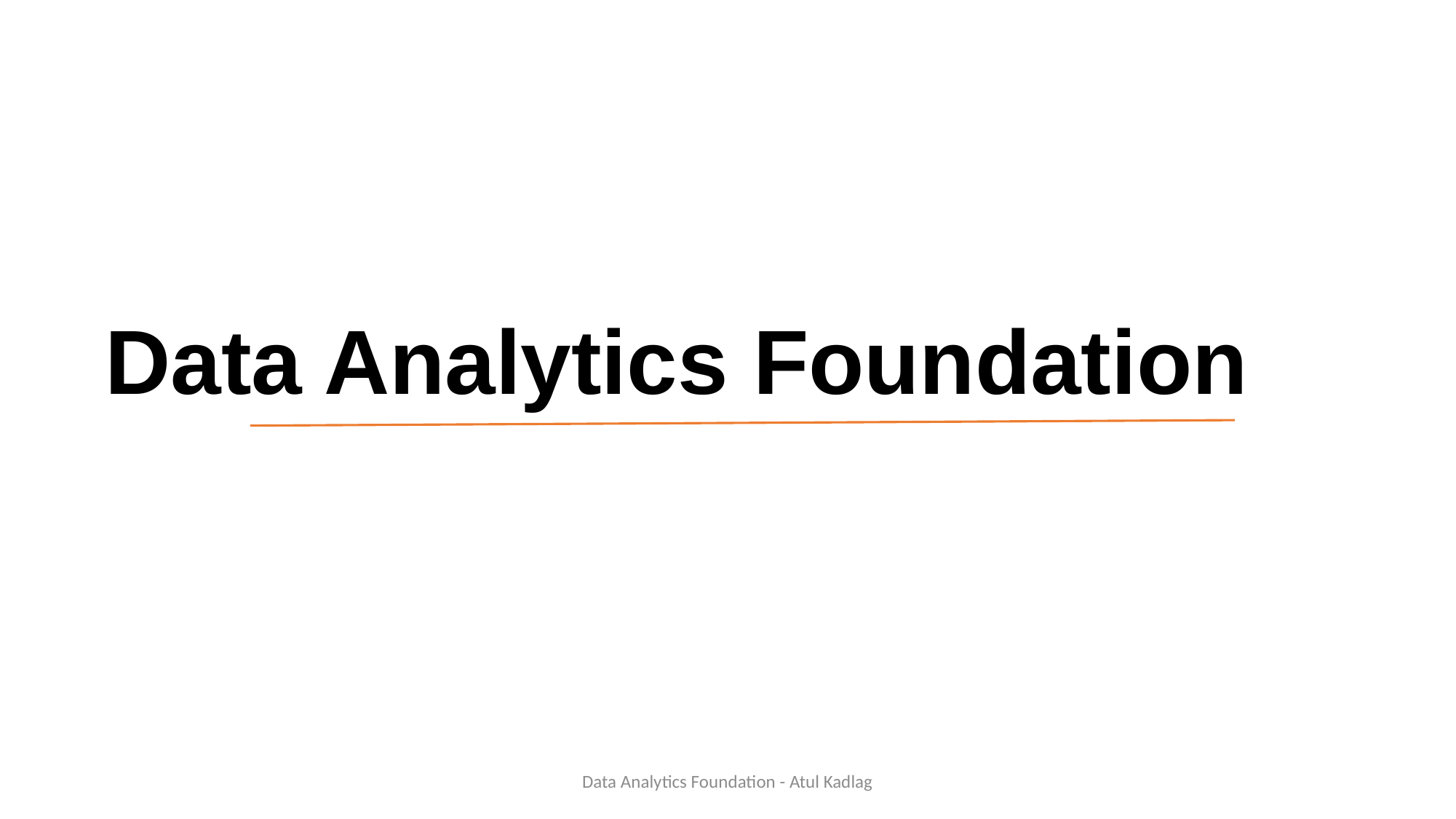

# Data Analytics Foundation
Data Analytics Foundation - Atul Kadlag